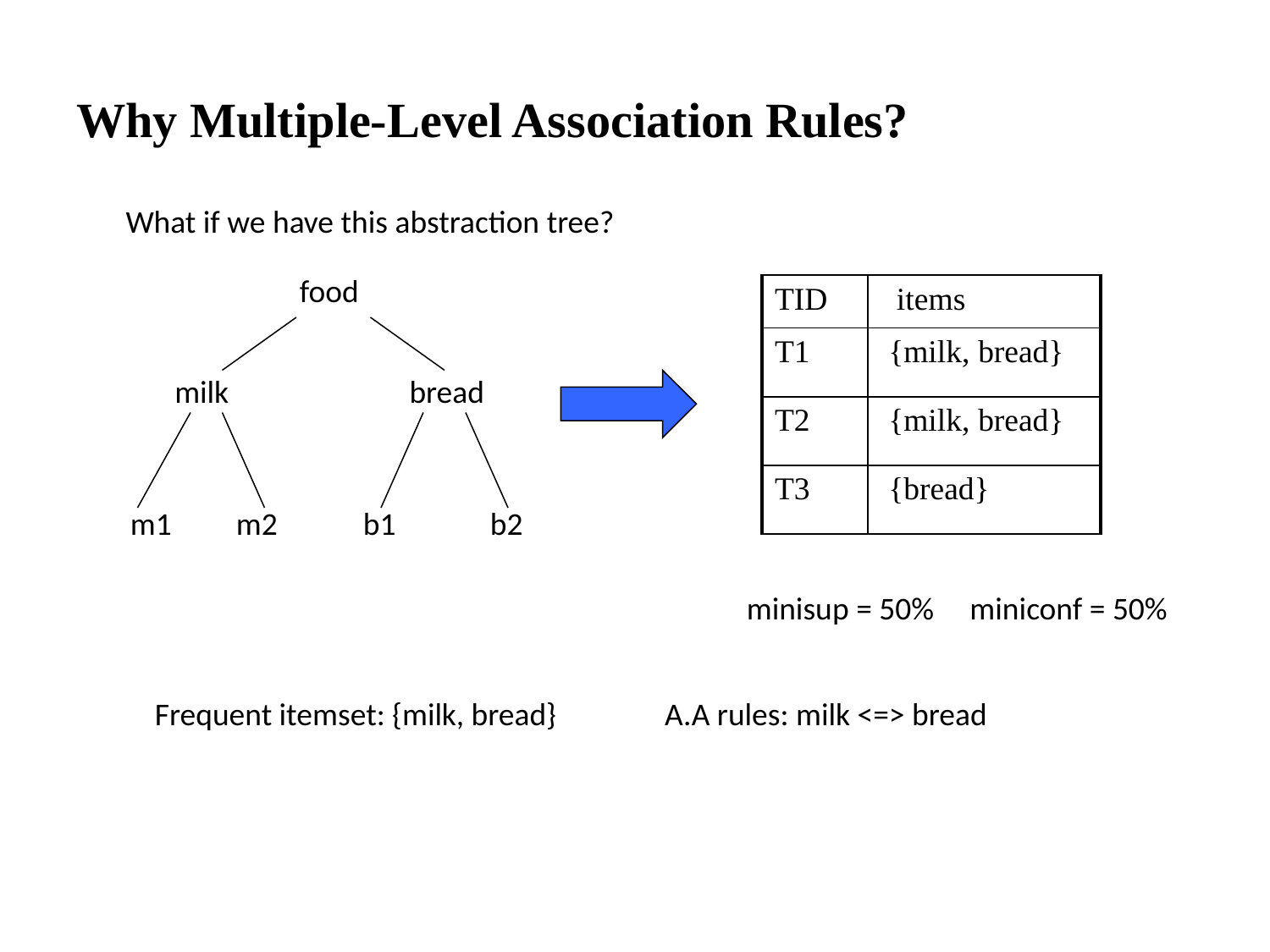

# Why Multiple-Level Association Rules?
What if we have this abstraction tree?
food
| TID | items |
| --- | --- |
| T1 | {milk, bread} |
| T2 | {milk, bread} |
| T3 | {bread} |

milk
bread

m1
m2
b1
b2
minisup = 50%     miniconf = 50%
Frequent itemset: {milk, bread}
A.A rules: milk <=> bread